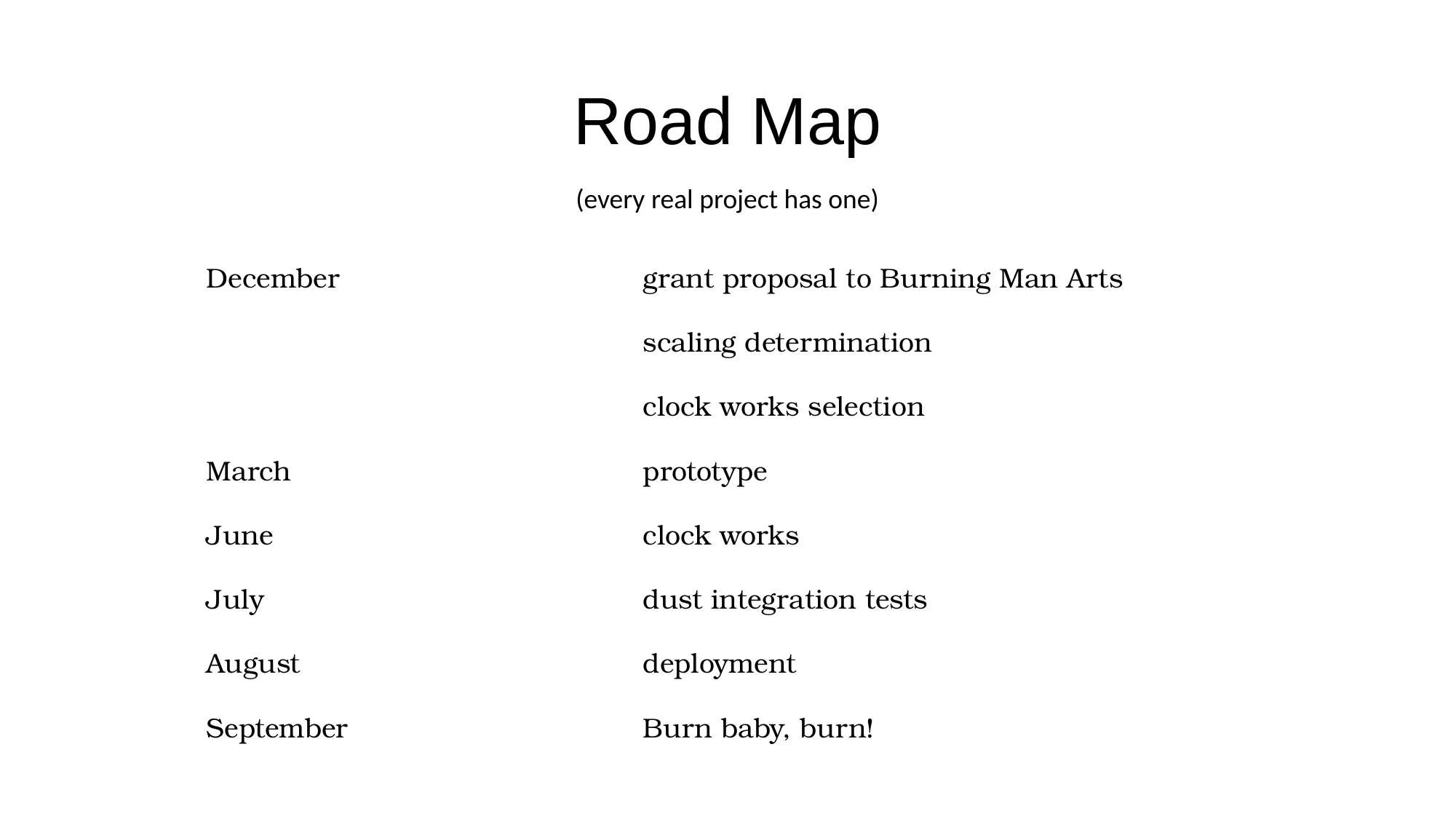

# Road Map
(every real project has one)
December			grant proposal to Burning Man Arts
				scaling determination
				clock works selection
March				prototype
June				clock works
July				dust integration tests
August				deployment
September			Burn baby, burn!